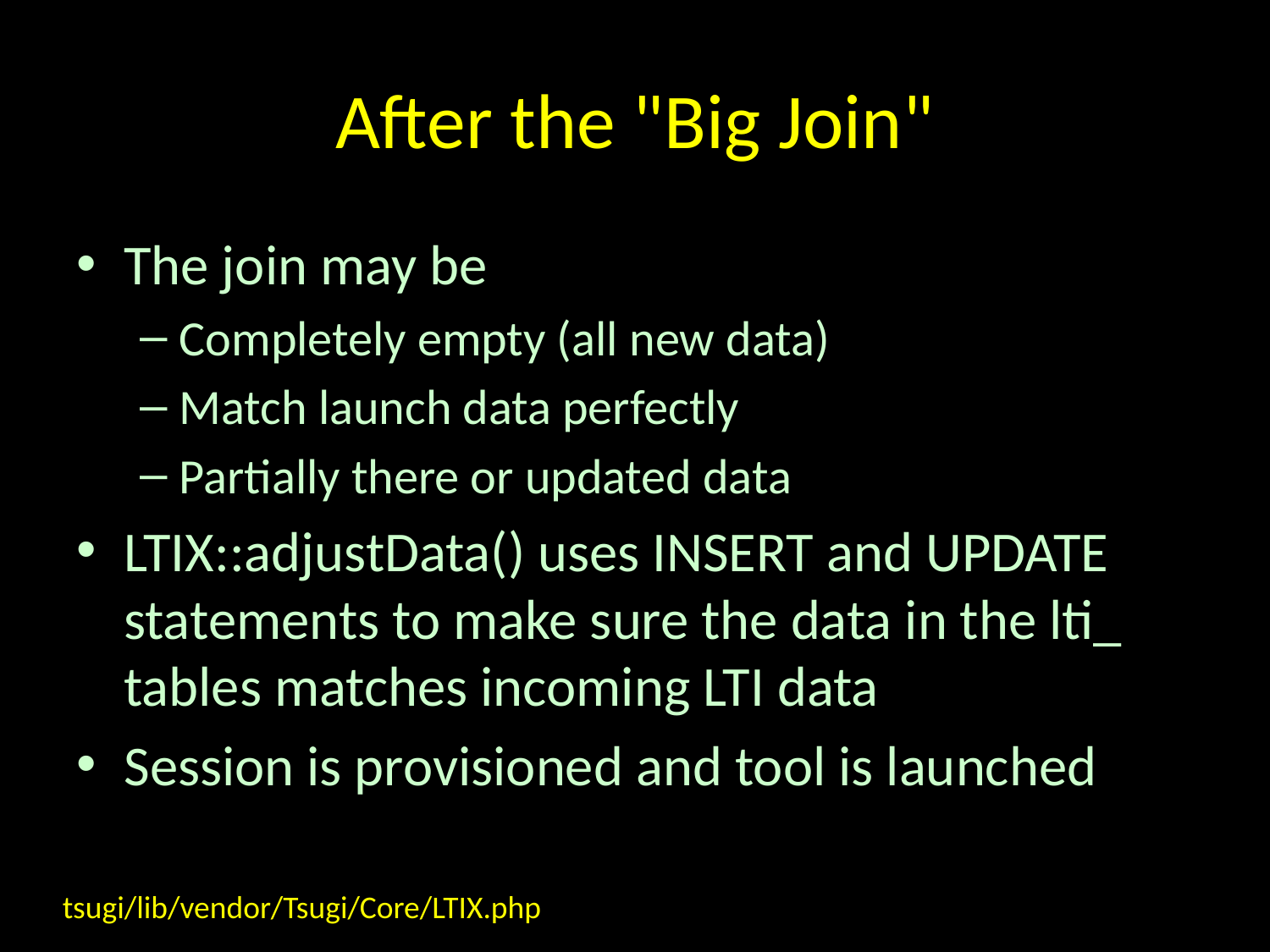

# After the "Big Join"
The join may be
Completely empty (all new data)
Match launch data perfectly
Partially there or updated data
LTIX::adjustData() uses INSERT and UPDATE statements to make sure the data in the lti_ tables matches incoming LTI data
Session is provisioned and tool is launched
tsugi/lib/vendor/Tsugi/Core/LTIX.php